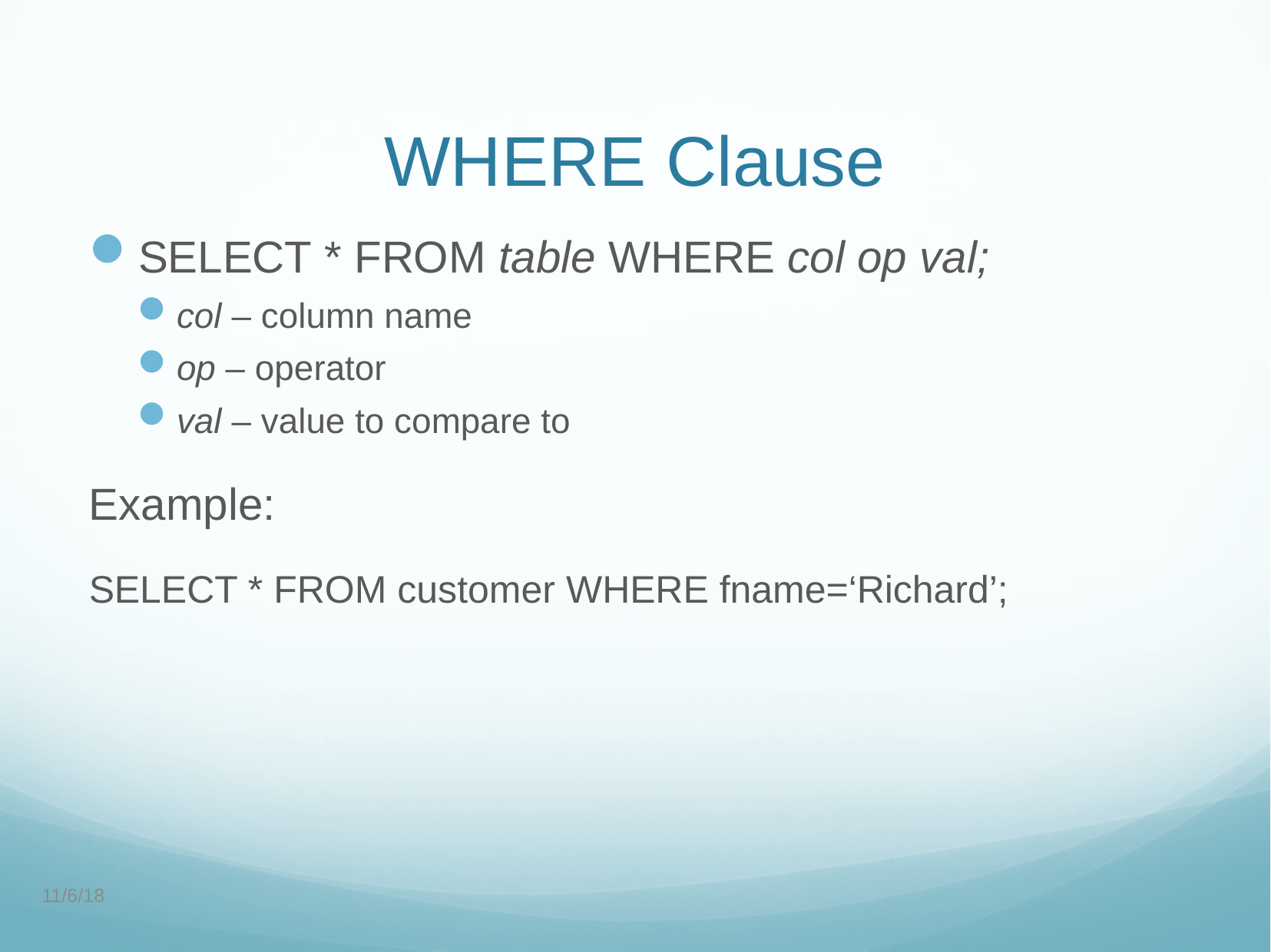

# WHERE Clause
SELECT * FROM table WHERE col op val;
col – column name
op – operator
val – value to compare to
Example:
SELECT * FROM customer WHERE fname=‘Richard’;

11/6/18
Web Sys I - MySQL
39